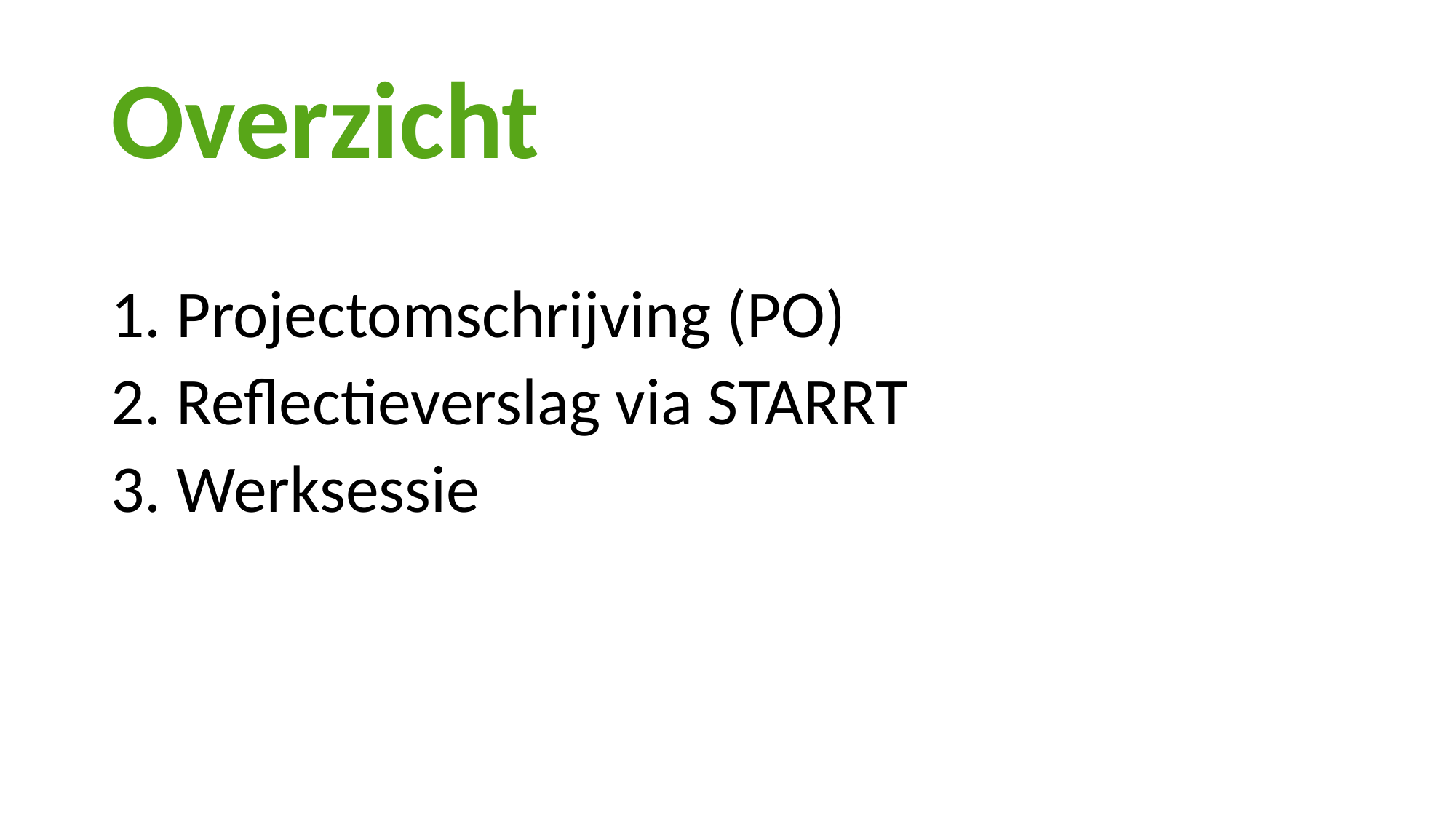

# Overzicht

1. Projectomschrijving (PO)
2. Reflectieverslag via STARRT
3. Werksessie